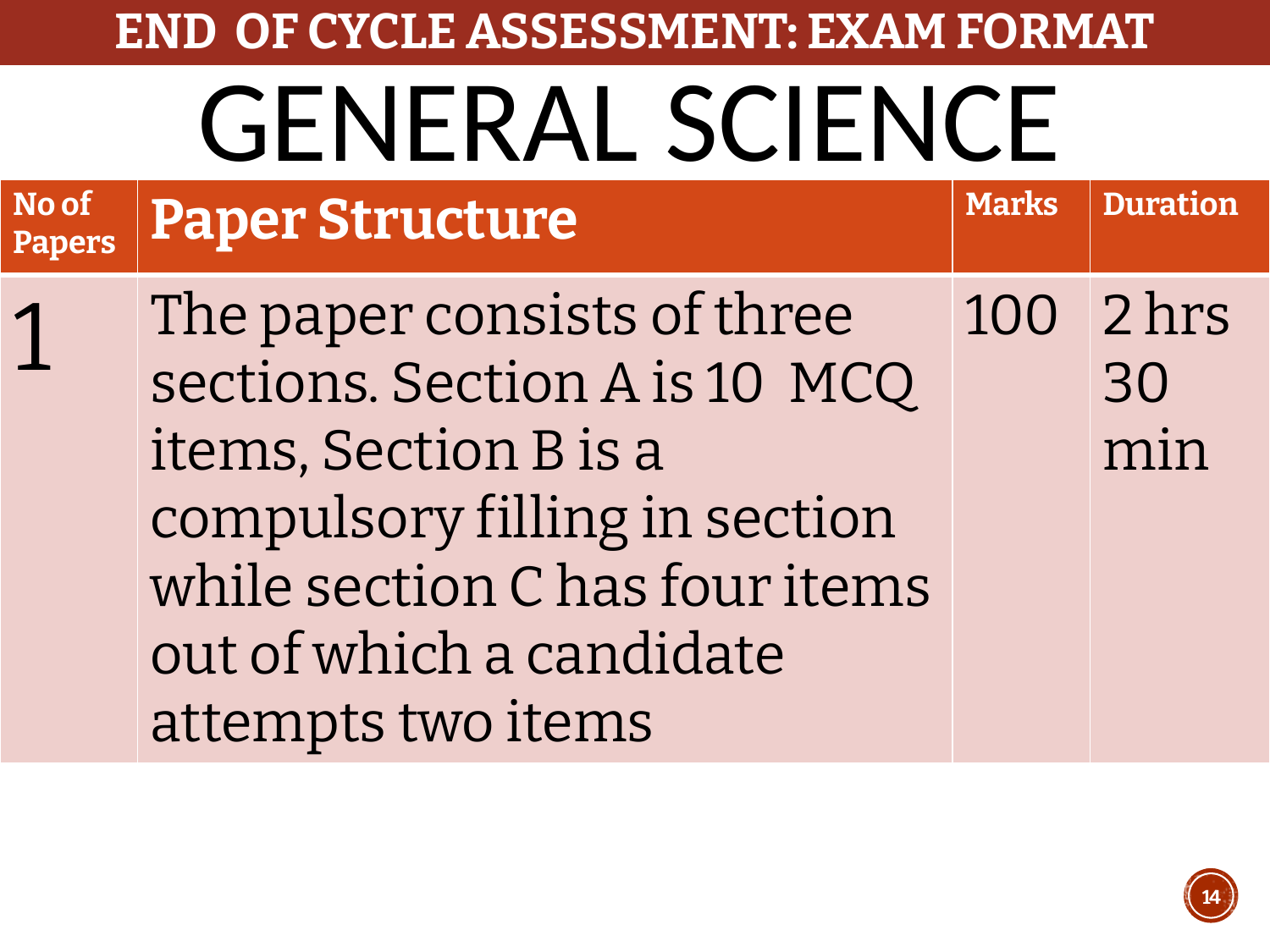

END  OF CYCLE ASSESSMENT: EXAM FORMAT
# General Science
| No of Papers | Paper Structure | Marks | Duration |
| --- | --- | --- | --- |
| 1 | The paper consists of three sections. Section A is 10 MCQ items, Section B is a compulsory filling in section while section C has four items out of which a candidate attempts two items | 100 | 2 hrs 30 min |
14